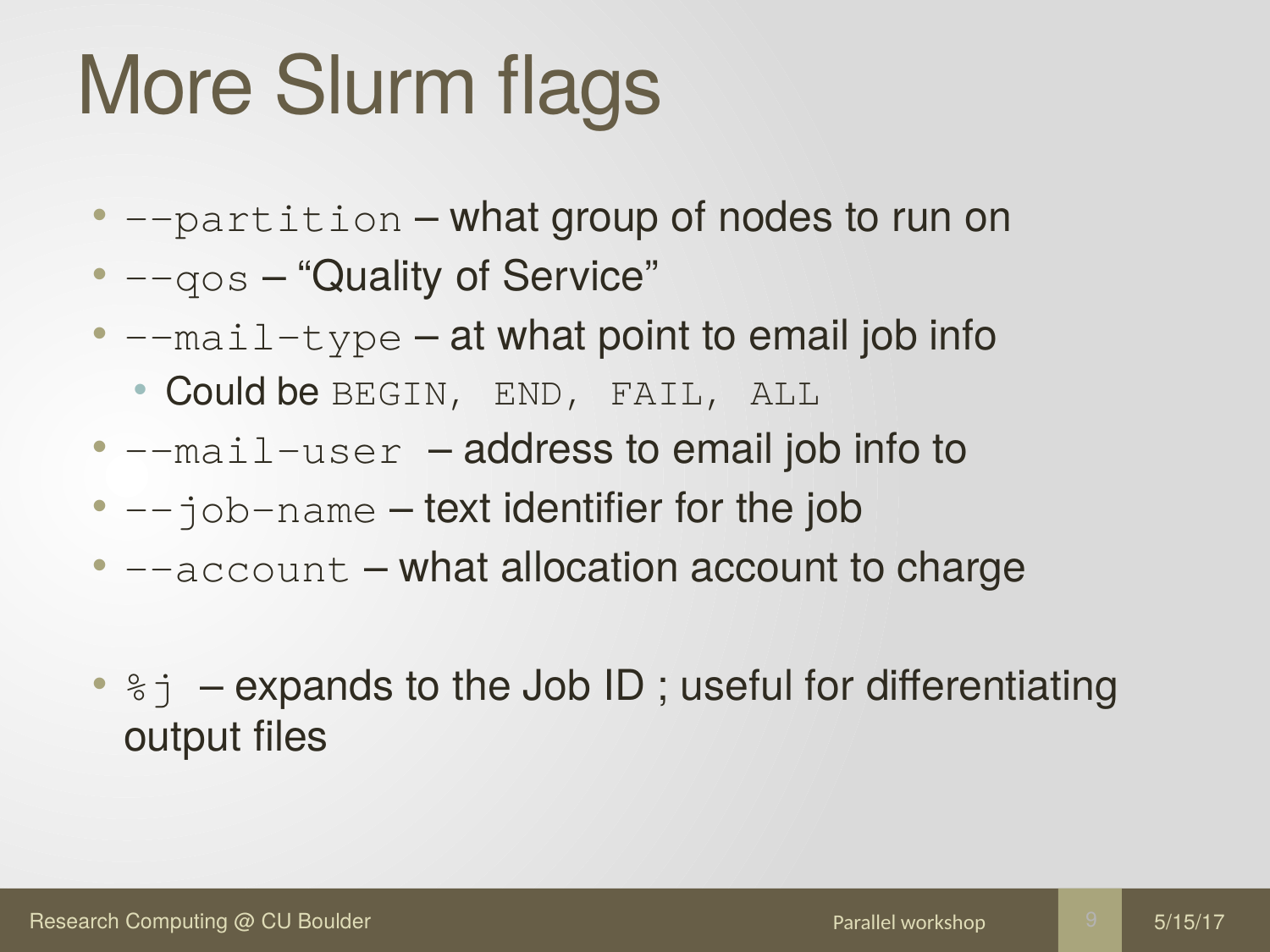

# More Slurm flags
--partition – what group of nodes to run on
--qos – “Quality of Service”
--mail-type – at what point to email job info
Could be BEGIN, END, FAIL, ALL
--mail-user – address to email job info to
--job-name – text identifier for the job
--account – what allocation account to charge

%j – expands to the Job ID ; useful for differentiating output files
Parallel workshop
5/15/17
9